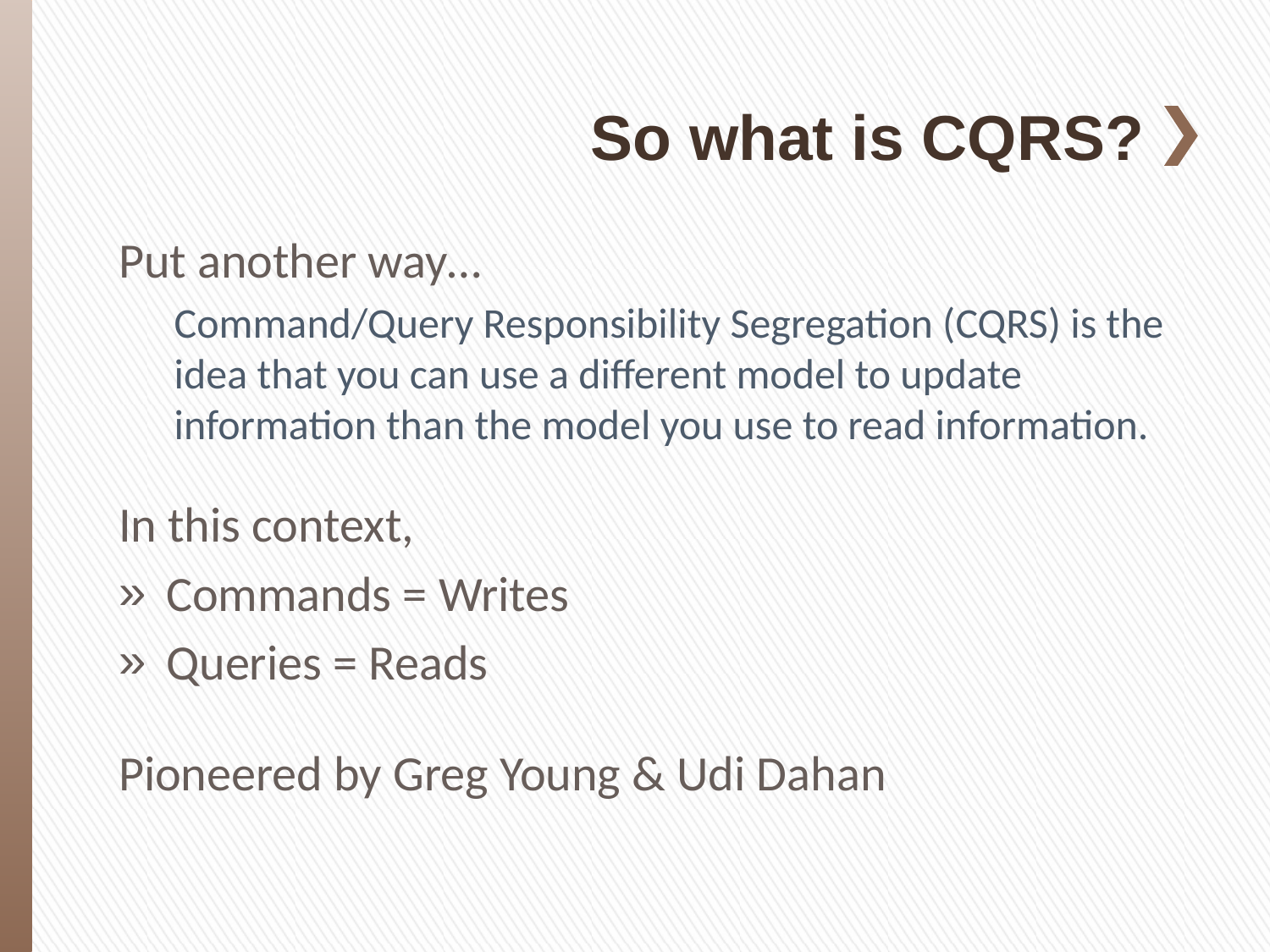

# So what is CQRS?
Put another way…
Command/Query Responsibility Segregation (CQRS) is the idea that you can use a different model to update information than the model you use to read information.
In this context,
Commands = Writes
Queries = Reads

Pioneered by Greg Young & Udi Dahan